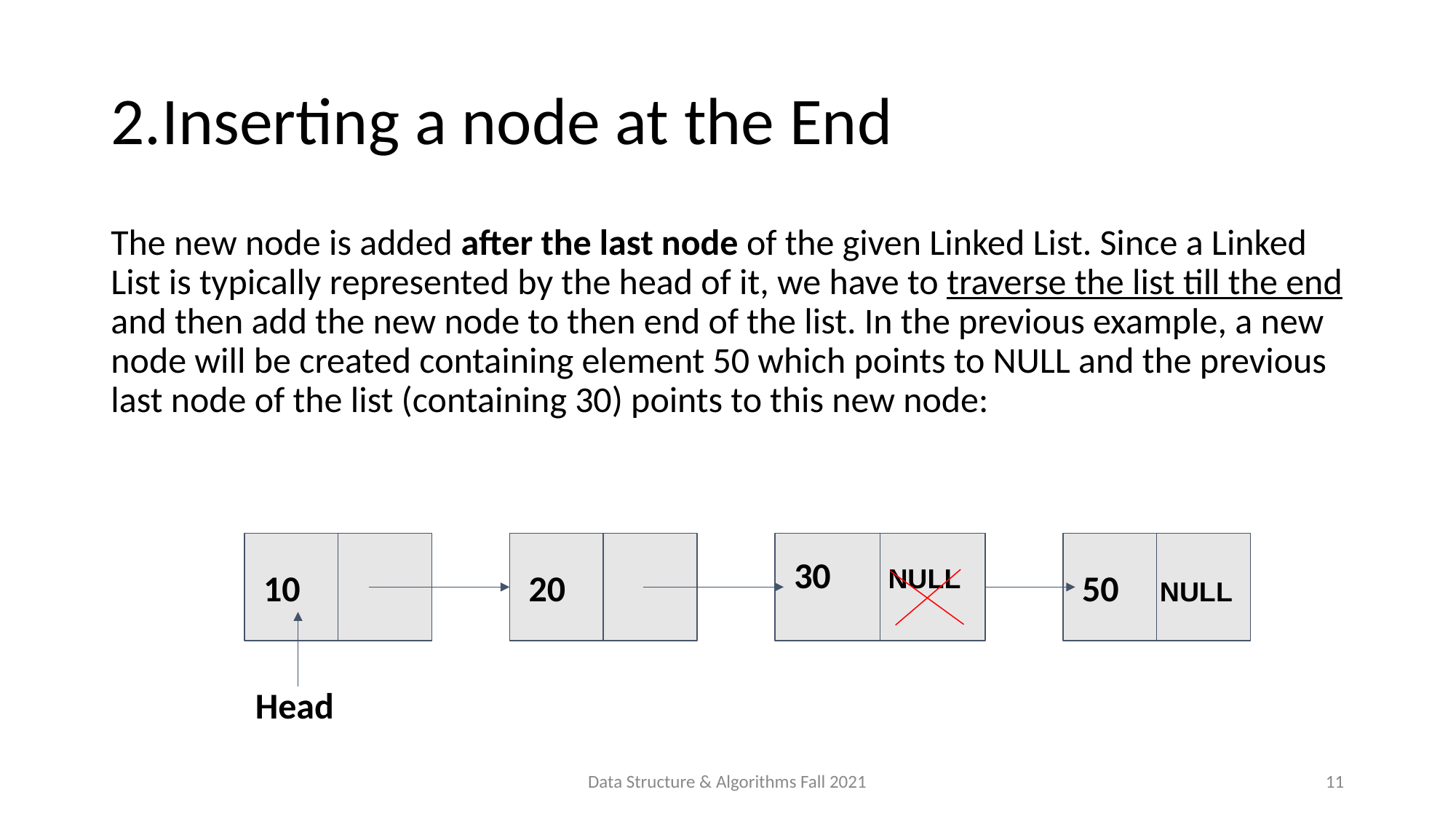

# 2.Inserting a node at the End
The new node is added after the last node of the given Linked List. Since a Linked List is typically represented by the head of it, we have to traverse the list till the end and then add the new node to then end of the list. In the previous example, a new node will be created containing element 50 which points to NULL and the previous last node of the list (containing 30) points to this new node:
 10
 20
 30       NULL
 50     NULL
Head
Data Structure & Algorithms Fall 2021
11